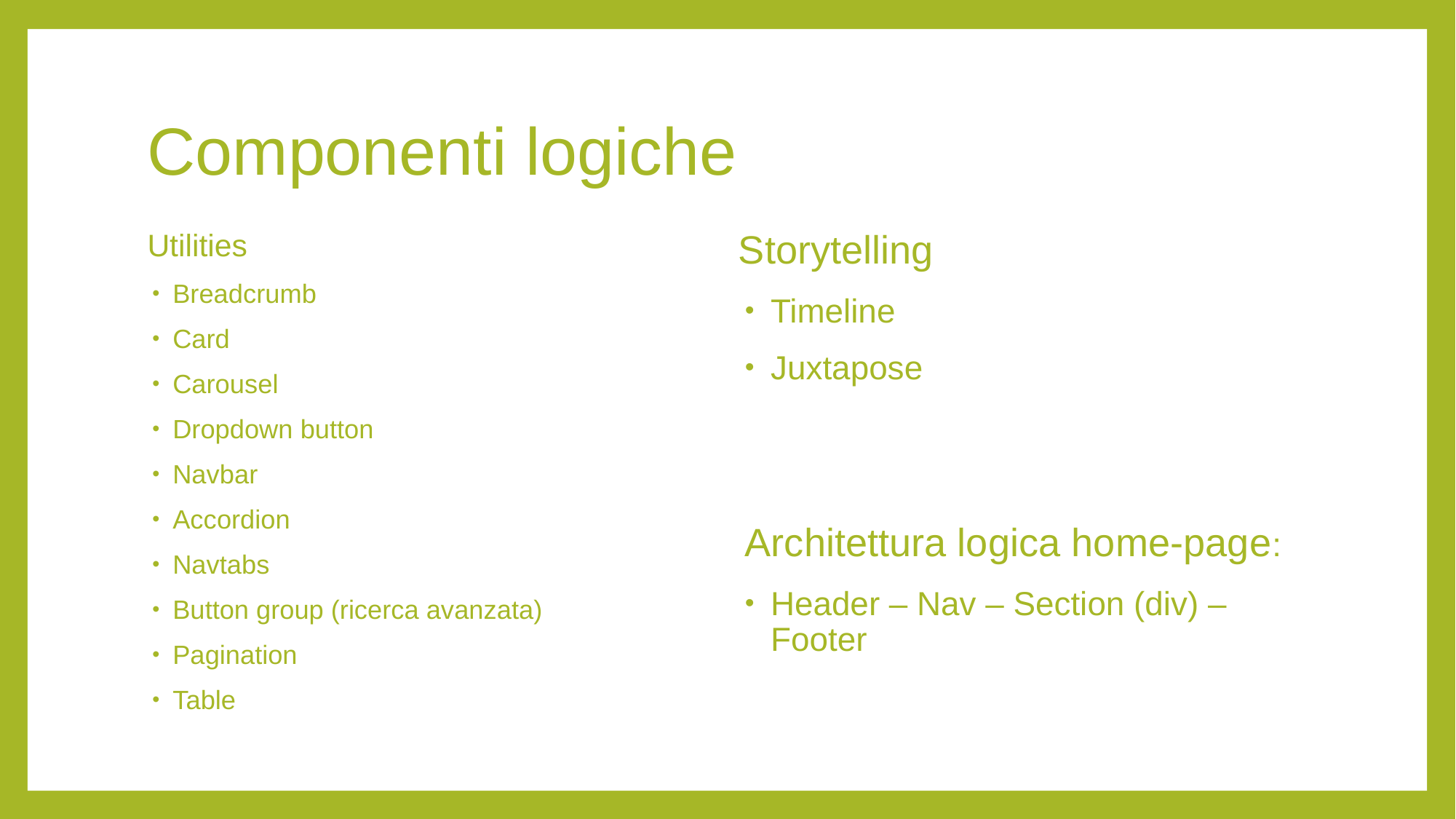

# Componenti logiche
Utilities
Breadcrumb
Card
Carousel
Dropdown button
Navbar
Accordion
Navtabs
Button group (ricerca avanzata)
Pagination
Table

Storytelling
Timeline
Juxtapose

Architettura logica home-page:
Header – Nav – Section (div) – Footer